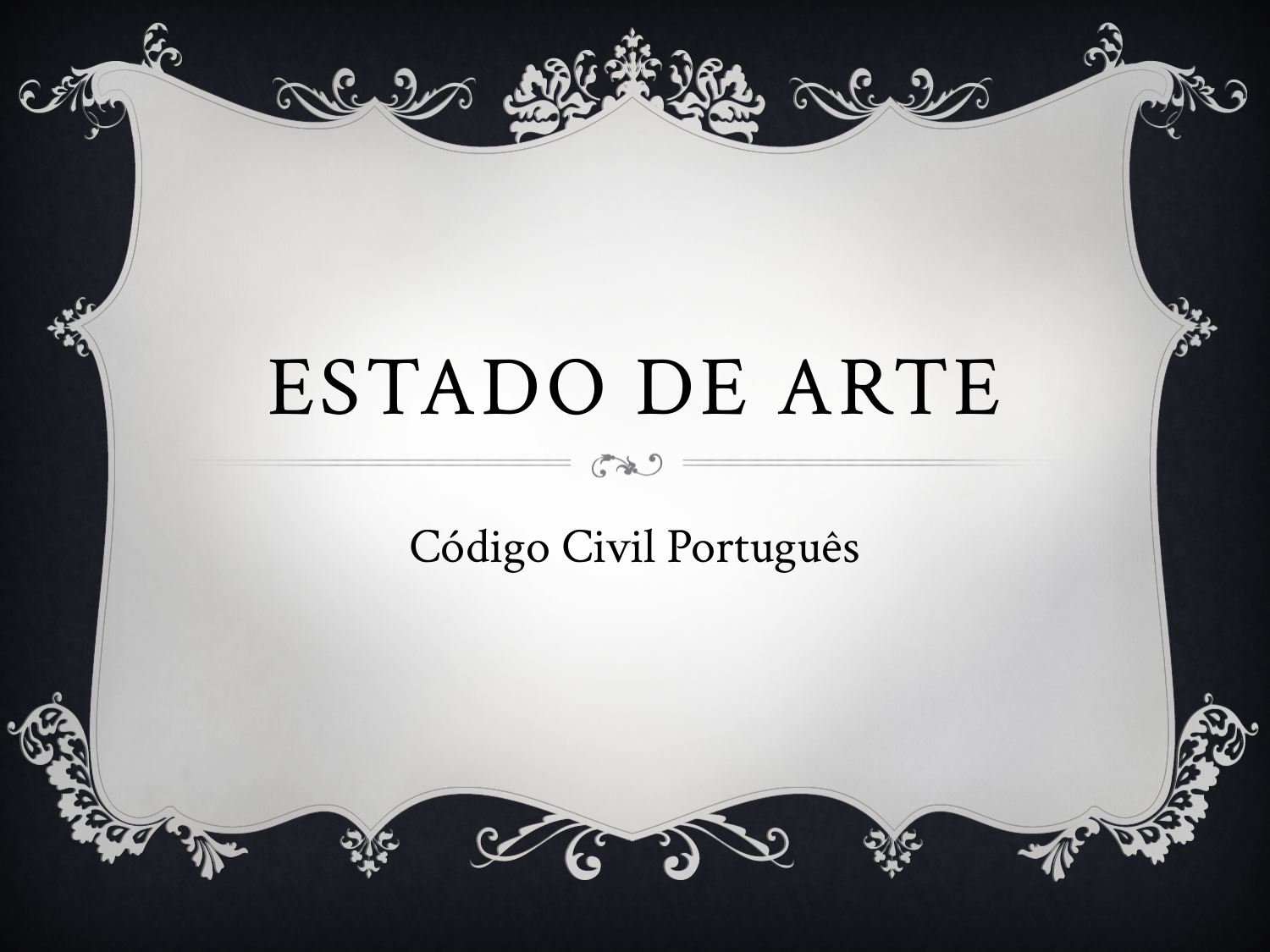

# Estado de Arte
Código Civil Português